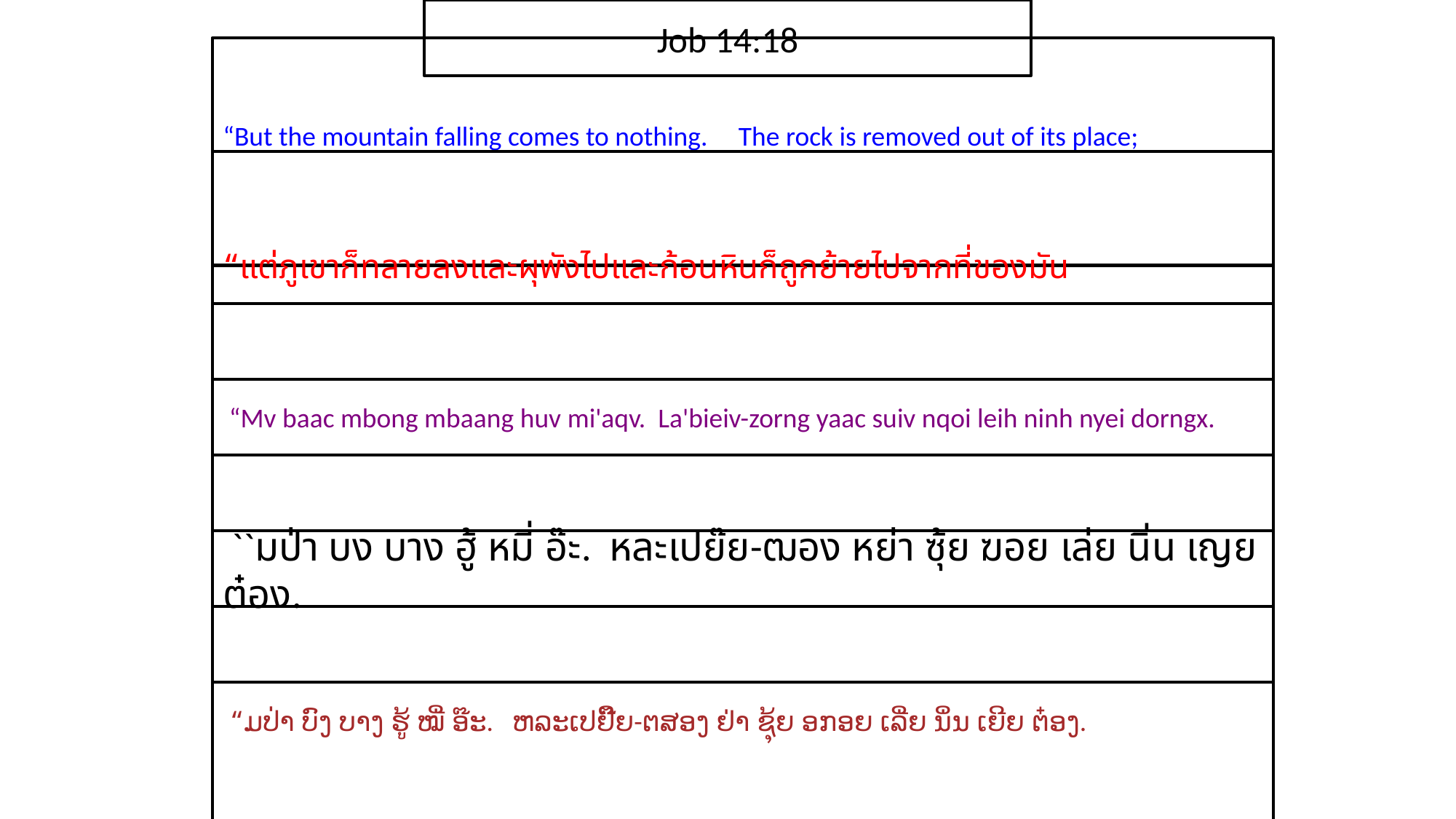

Job 14:18
“But the mountain falling comes to nothing.     The rock is removed out of its place;
“แต่​ภูเขา​ก็​ทลาย​ลง​และ​ผุ​พัง​ไปและ​ก้อน​หิน​ก็​ถูก​ย้าย​ไป​จาก​ที่​ของ​มัน
 “Mv baac mbong mbaang huv mi'aqv.  La'bieiv-zorng yaac suiv nqoi leih ninh nyei dorngx.
 ``มป่า บง บาง ฮู้ หมี่ อ๊ะ.  หละเปย๊ย-ฒอง หย่า ซุ้ย ฆอย เล่ย นิ่น เญย ต๋อง.
 “ມປ່າ ບົງ ບາງ ຮູ້ ໝີ່ ອ໊ະ.   ຫລະເປຢີ໊ຍ-ຕສອງ ຢ່າ ຊຸ້ຍ ອກອຍ ເລີ່ຍ ນິ່ນ ເຍີຍ ຕ໋ອງ.